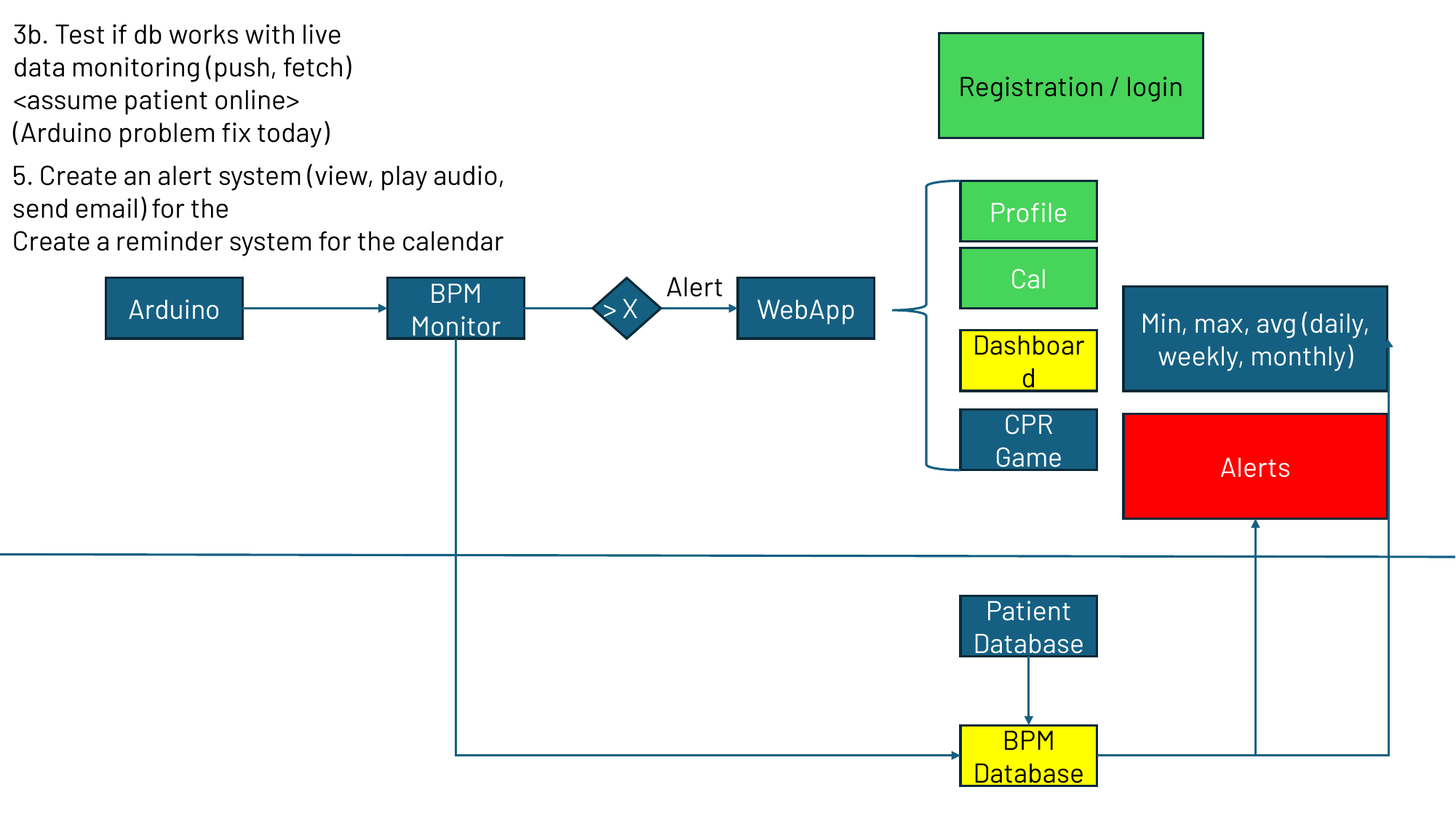

3b. Test if db works with live data monitoring (push, fetch)
<assume patient online> (Arduino problem fix today)
Registration / login
5. Create an alert system (view, play audio, send email) for the
Create a reminder system for the calendar

Profile
Cal
Alert
Arduino
BPM Monitor

WebApp
> X
Min, max, avg (daily, weekly, monthly)
Dashboard
CPR Game
Alerts
Patient Database
BPM Database